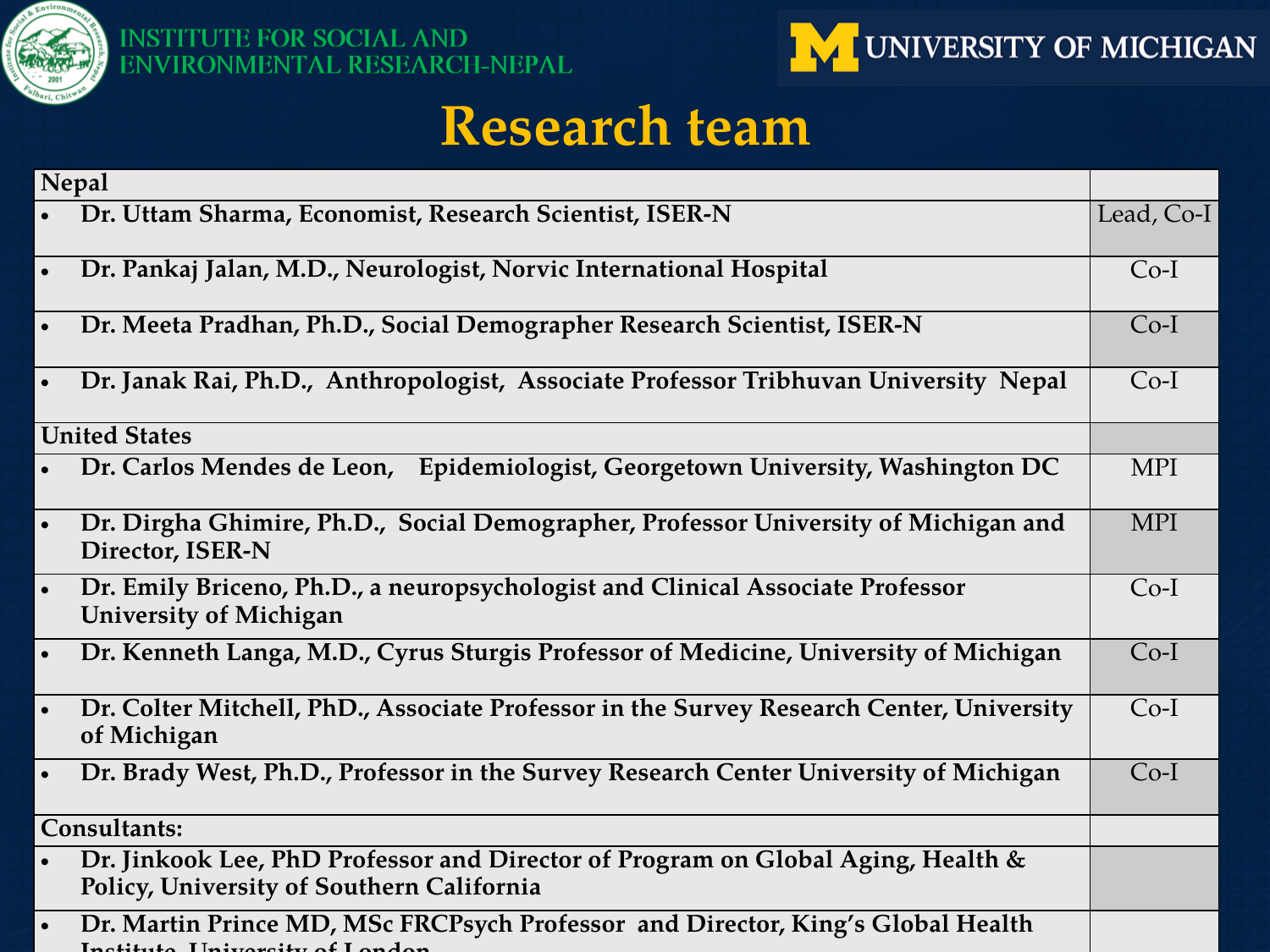

Research team
| Nepal |  |
| --- | --- |
| Dr. Uttam Sharma, Economist, Research Scientist, ISER-N | Lead, Co-I |
| Dr. Pankaj Jalan, M.D., Neurologist, Norvic International Hospital | Co-I |
| Dr. Meeta Pradhan, Ph.D., Social Demographer Research Scientist, ISER-N | Co-I |
| Dr. Janak Rai, Ph.D., Anthropologist, Associate Professor Tribhuvan University Nepal | Co-I |
| United States |  |
| Dr. Carlos Mendes de Leon, Epidemiologist, Georgetown University, Washington DC | MPI |
| Dr. Dirgha Ghimire, Ph.D., Social Demographer, Professor University of Michigan and Director, ISER-N | MPI |
| Dr. Emily Briceno, Ph.D., a neuropsychologist and Clinical Associate Professor University of Michigan | Co-I |
| Dr. Kenneth Langa, M.D., Cyrus Sturgis Professor of Medicine, University of Michigan | Co-I |
| Dr. Colter Mitchell, PhD., Associate Professor in the Survey Research Center, University of Michigan | Co-I |
| Dr. Brady West, Ph.D., Professor in the Survey Research Center University of Michigan | Co-I |
| Consultants: |  |
| Dr. Jinkook Lee, PhD Professor and Director of Program on Global Aging, Health & Policy, University of Southern California |  |
| Dr. Martin Prince MD, MSc FRCPsych Professor and Director, King’s Global Health Institute, University of London |  |
| Dr. David R. Weir Professor, Director, Health and Retirement Study, Institute of Social Research, University of Michigan |  |
July 6, 2023